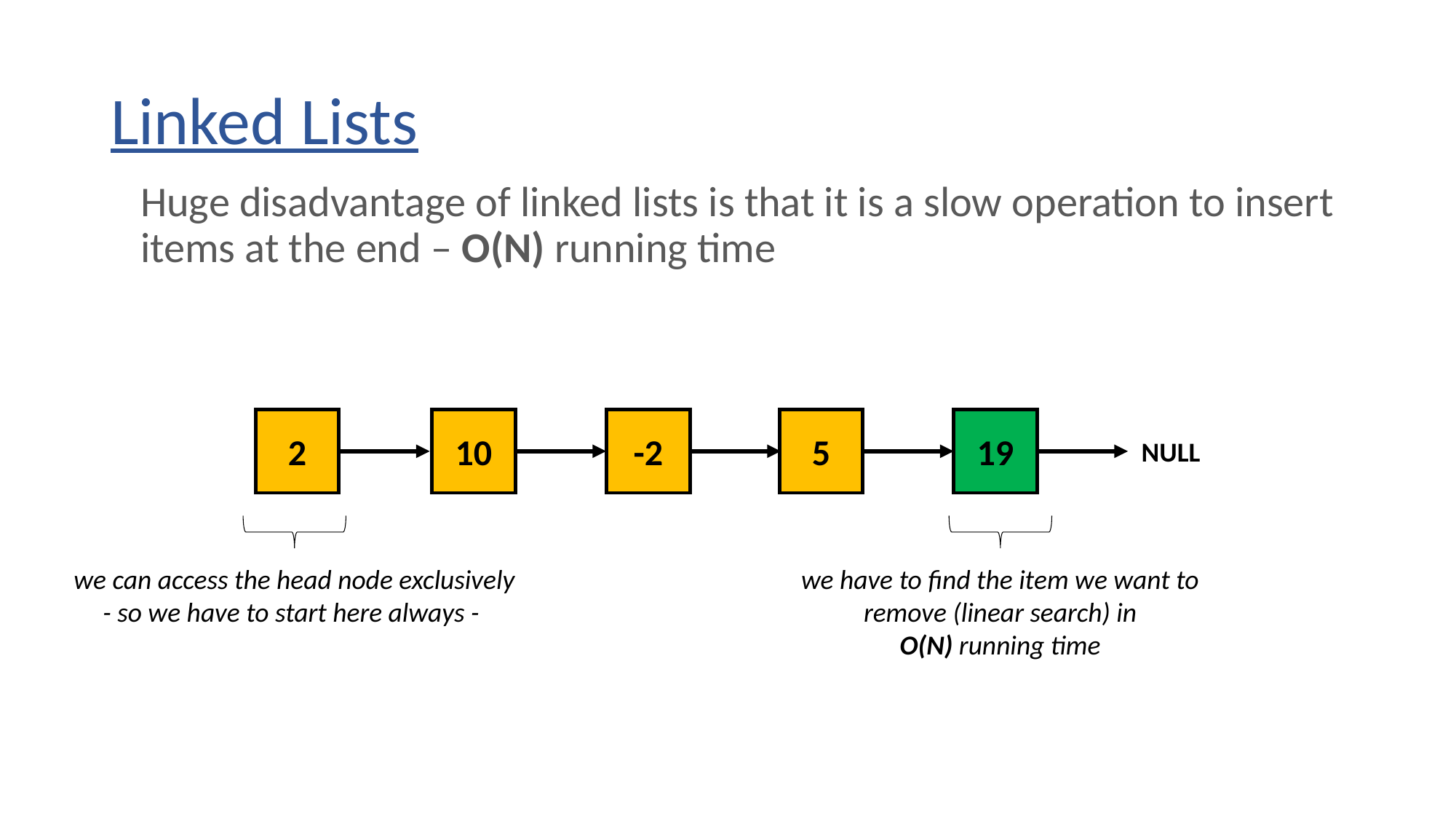

# Linked Lists
Huge disadvantage of linked lists is that it is a slow operation to insert items at the end – O(N) running time

2
10
-2
5
19
NULL

we can access the head node exclusively
- so we have to start here always -
we have to find the item we want to
remove (linear search) in
O(N) running time